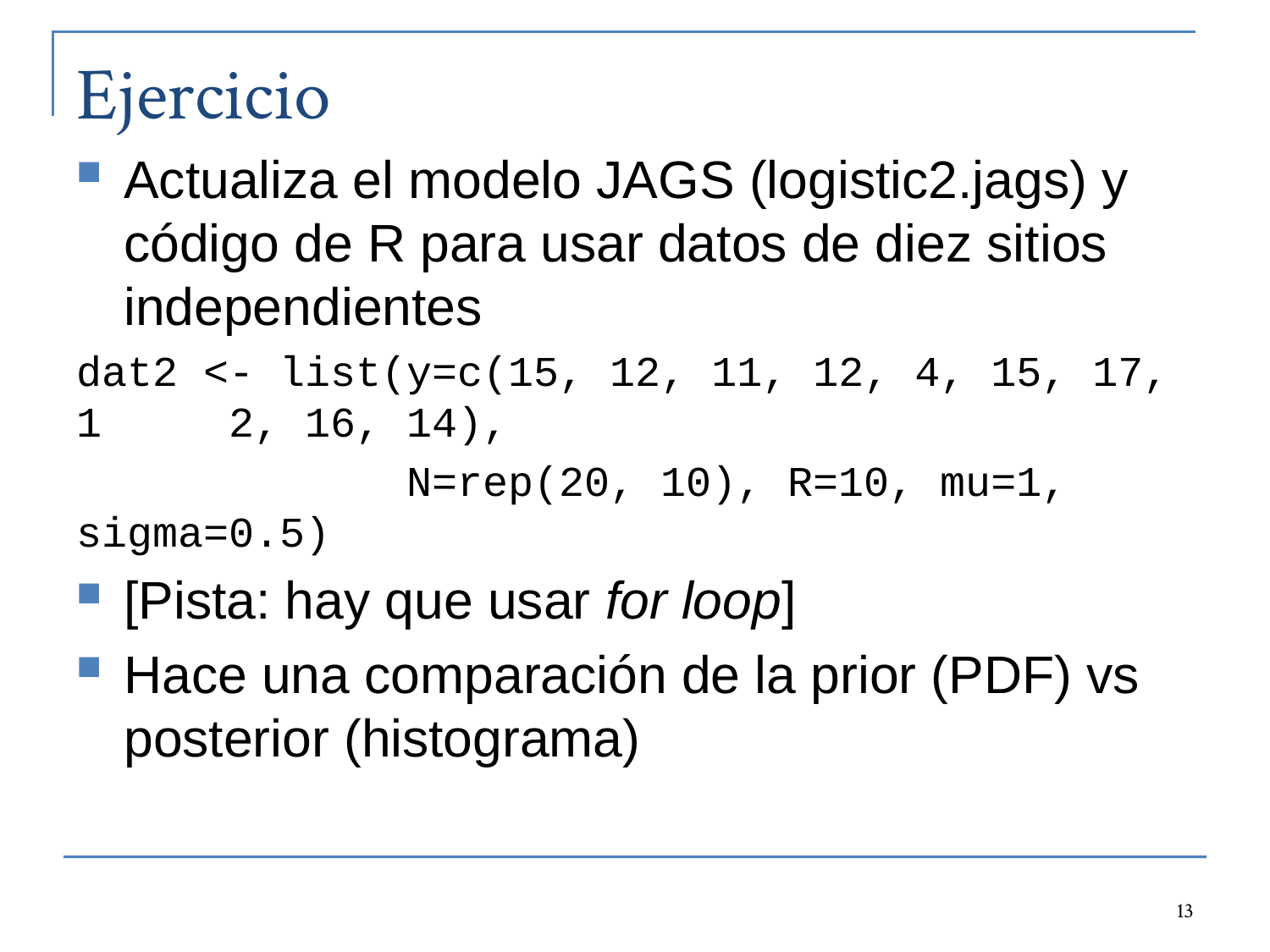

# Ejercicio
Actualiza el modelo JAGS (logistic2.jags) y código de R para usar datos de diez sitios independientes
dat2 <- list(y=c(15, 12, 11, 12, 4, 15, 17, 1	 2, 16, 14),
             N=rep(20, 10), R=10, mu=1, sigma=0.5)
[Pista: hay que usar for loop]
Hace una comparación de la prior (PDF) vs posterior (histograma)
13